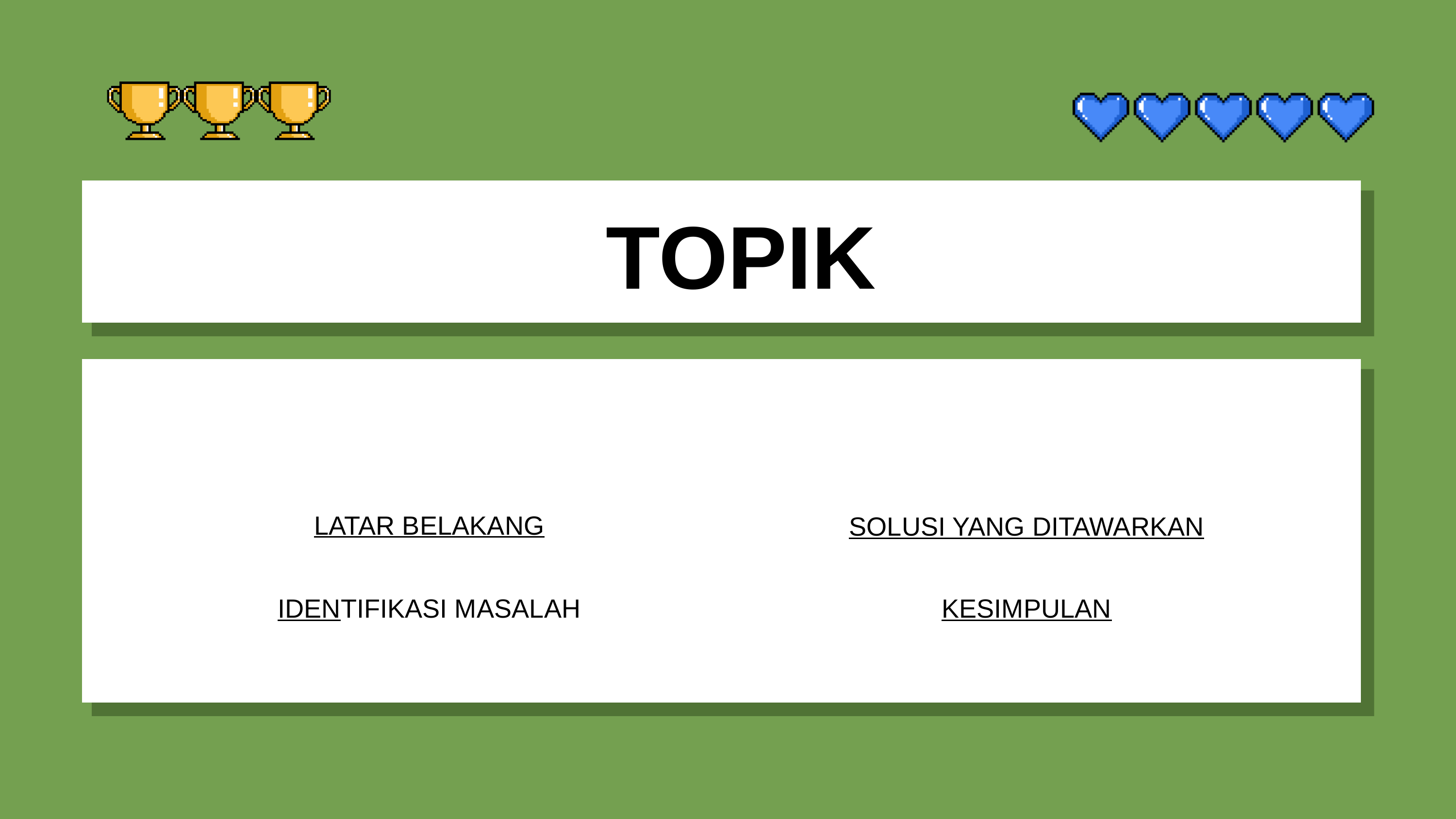

TOPIK

LATAR BELAKANG
SOLUSI YANG DITAWARKAN
IDENTIFIKASI MASALAH
KESIMPULAN